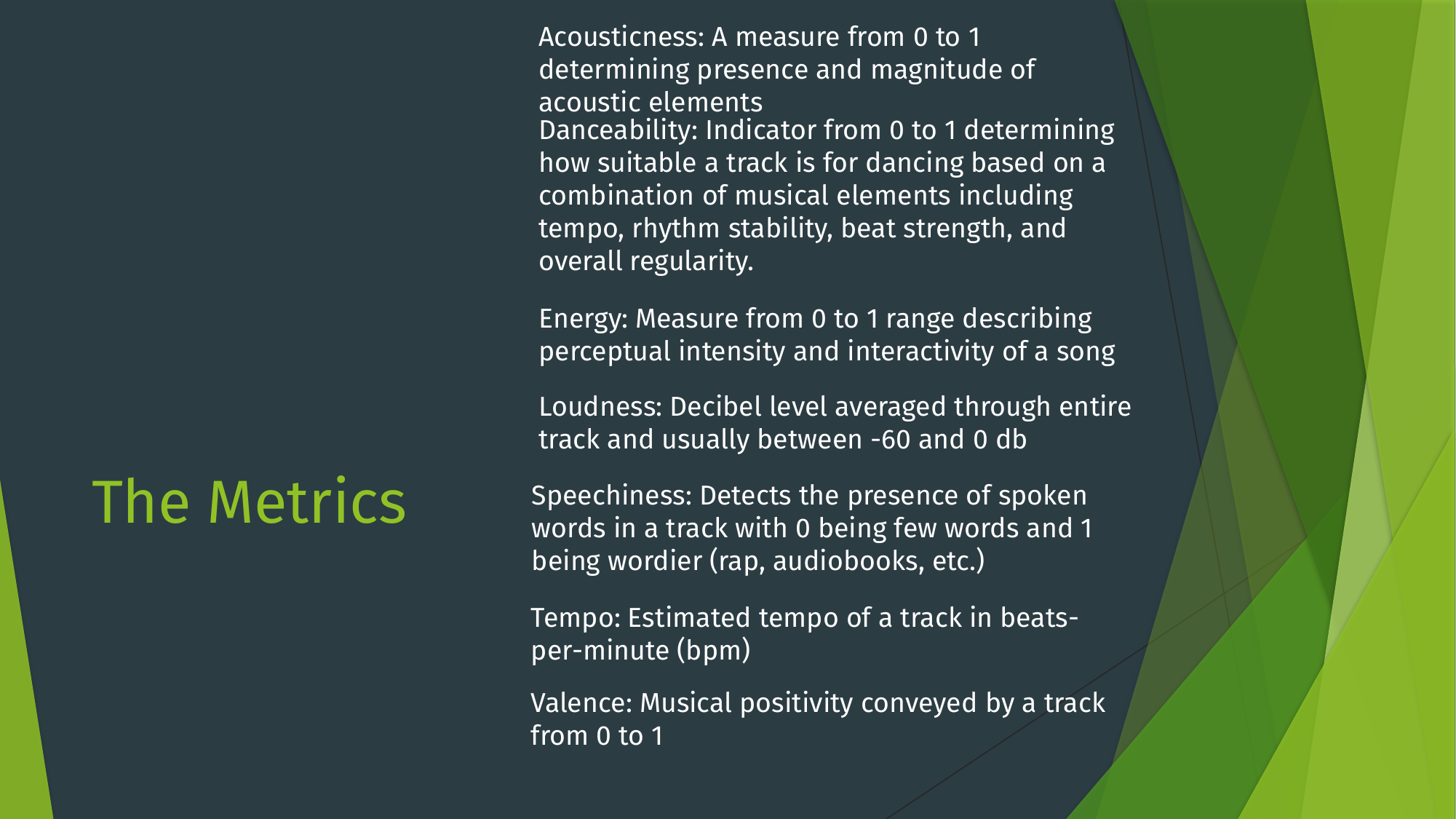

Acousticness: A measure from 0 to 1 determining presence and magnitude of acoustic elements
Danceability: Indicator from 0 to 1 determining how suitable a track is for dancing based on a combination of musical elements including tempo, rhythm stability, beat strength, and overall regularity.
Energy: Measure from 0 to 1 range describing perceptual intensity and interactivity of a song
# The Metrics
Loudness: Decibel level averaged through entire track and usually between -60 and 0 db
Speechiness: Detects the presence of spoken words in a track with 0 being few words and 1 being wordier (rap, audiobooks, etc.)
Tempo: Estimated tempo of a track in beats-per-minute (bpm)
Valence: Musical positivity conveyed by a track from 0 to 1